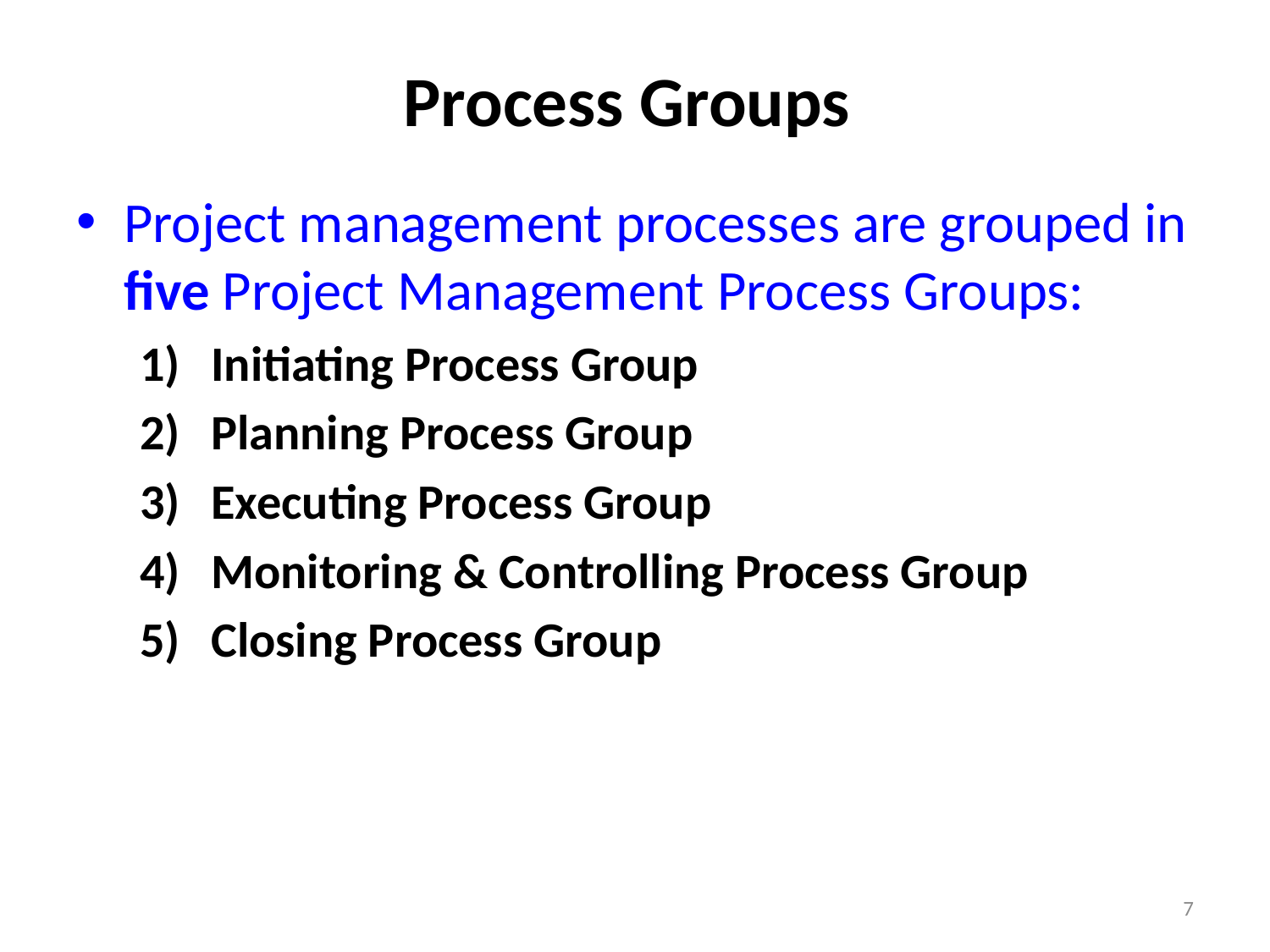

# Process Groups
Project management processes are grouped in five Project Management Process Groups:
Initiating Process Group
Planning Process Group
Executing Process Group
Monitoring & Controlling Process Group
Closing Process Group

7